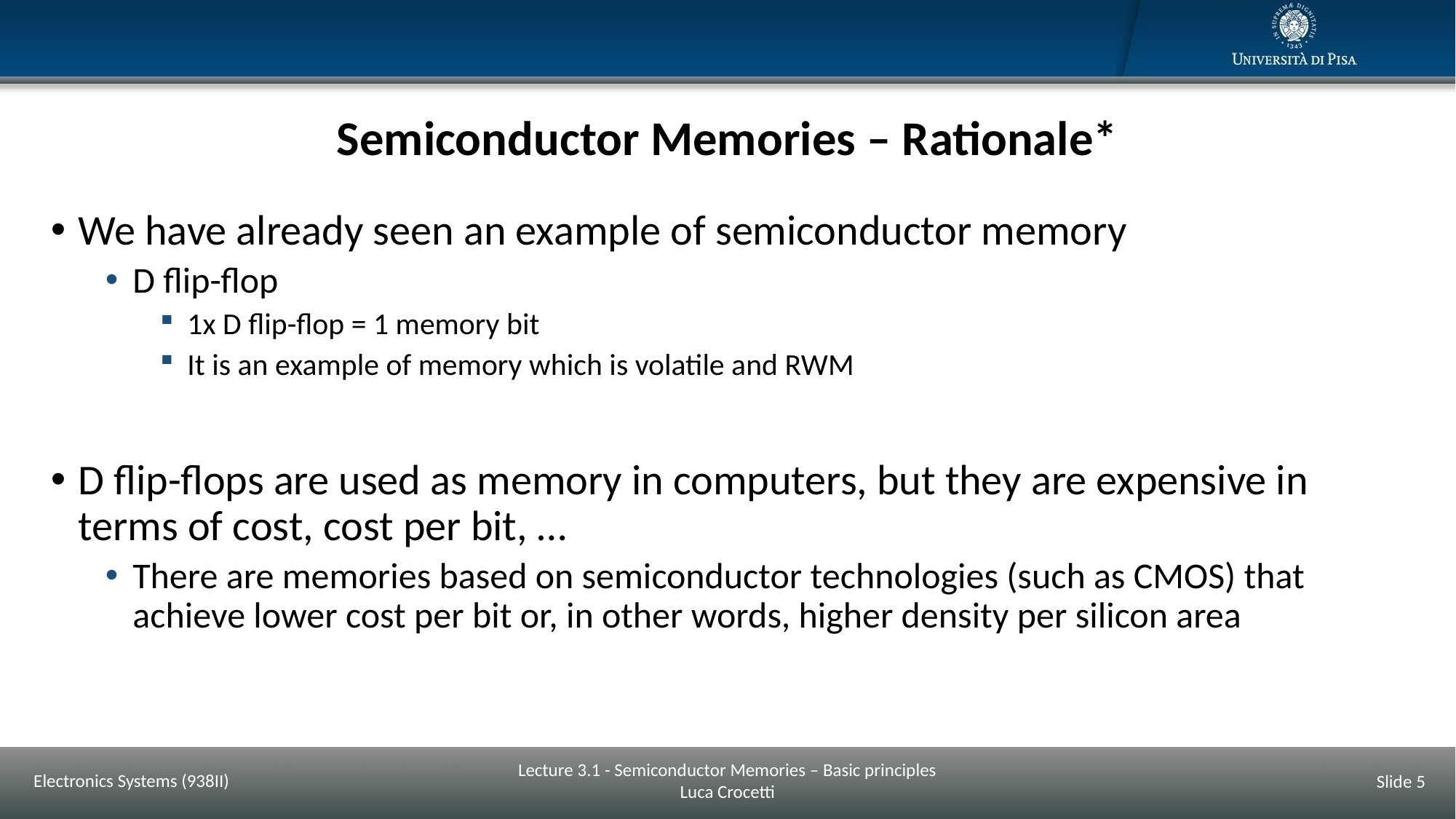

# Semiconductor Memories – Rationale*
We have already seen an example of semiconductor memory
D flip-flop
1x D flip-flop = 1 memory bit
It is an example of memory which is volatile and RWM

D flip-flops are used as memory in computers, but they are expensive in terms of cost, cost per bit, …
There are memories based on semiconductor technologies (such as CMOS) that achieve lower cost per bit or, in other words, higher density per silicon area